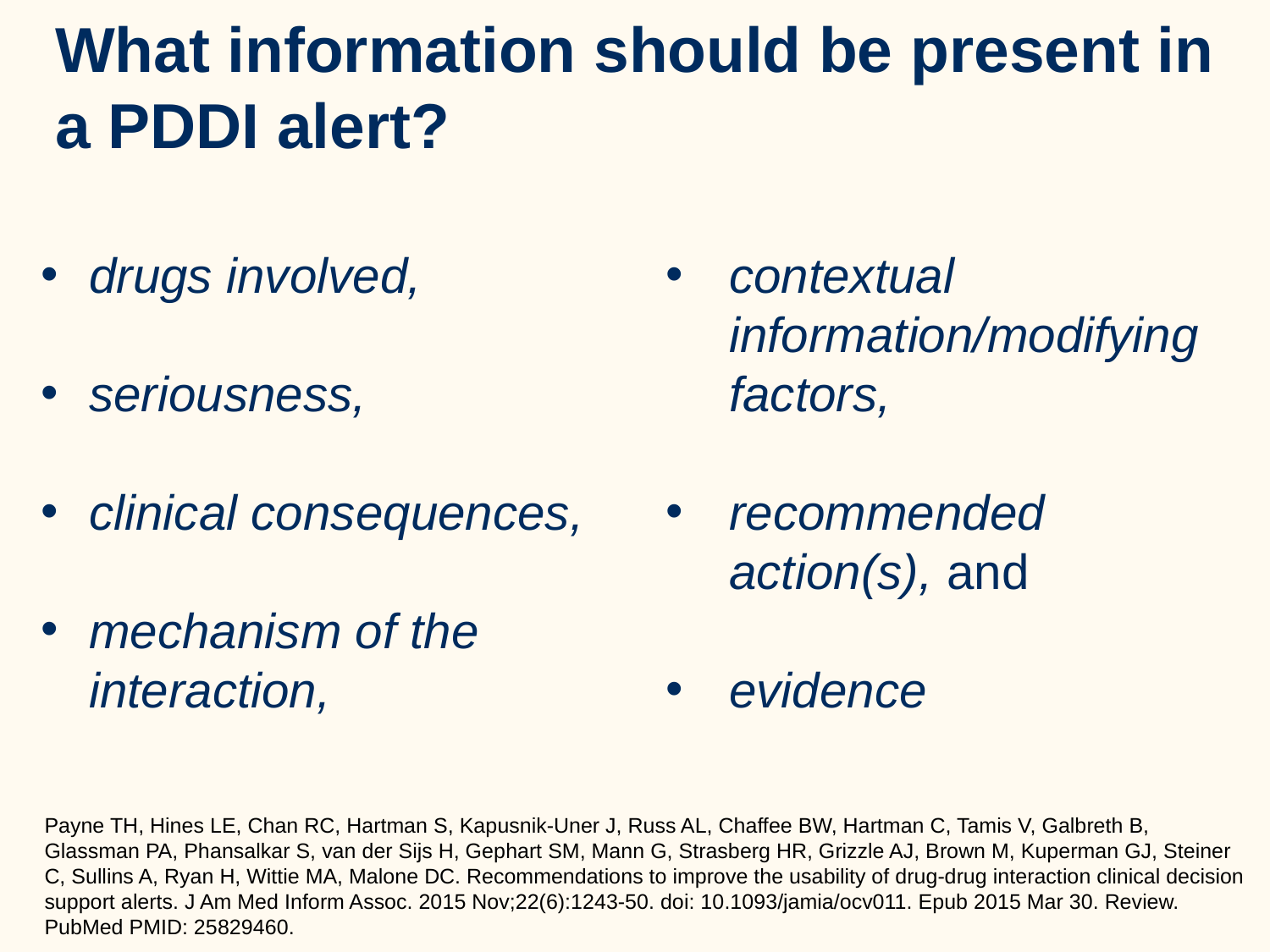

# What information should be present in a PDDI alert?

drugs involved,

seriousness,

clinical consequences,

mechanism of the interaction,

contextual information/modifying factors,

recommended action(s), and

evidence

Payne TH, Hines LE, Chan RC, Hartman S, Kapusnik-Uner J, Russ AL, Chaffee BW, Hartman C, Tamis V, Galbreth B, Glassman PA, Phansalkar S, van der Sijs H, Gephart SM, Mann G, Strasberg HR, Grizzle AJ, Brown M, Kuperman GJ, Steiner C, Sullins A, Ryan H, Wittie MA, Malone DC. Recommendations to improve the usability of drug-drug interaction clinical decision support alerts. J Am Med Inform Assoc. 2015 Nov;22(6):1243-50. doi: 10.1093/jamia/ocv011. Epub 2015 Mar 30. Review. PubMed PMID: 25829460.